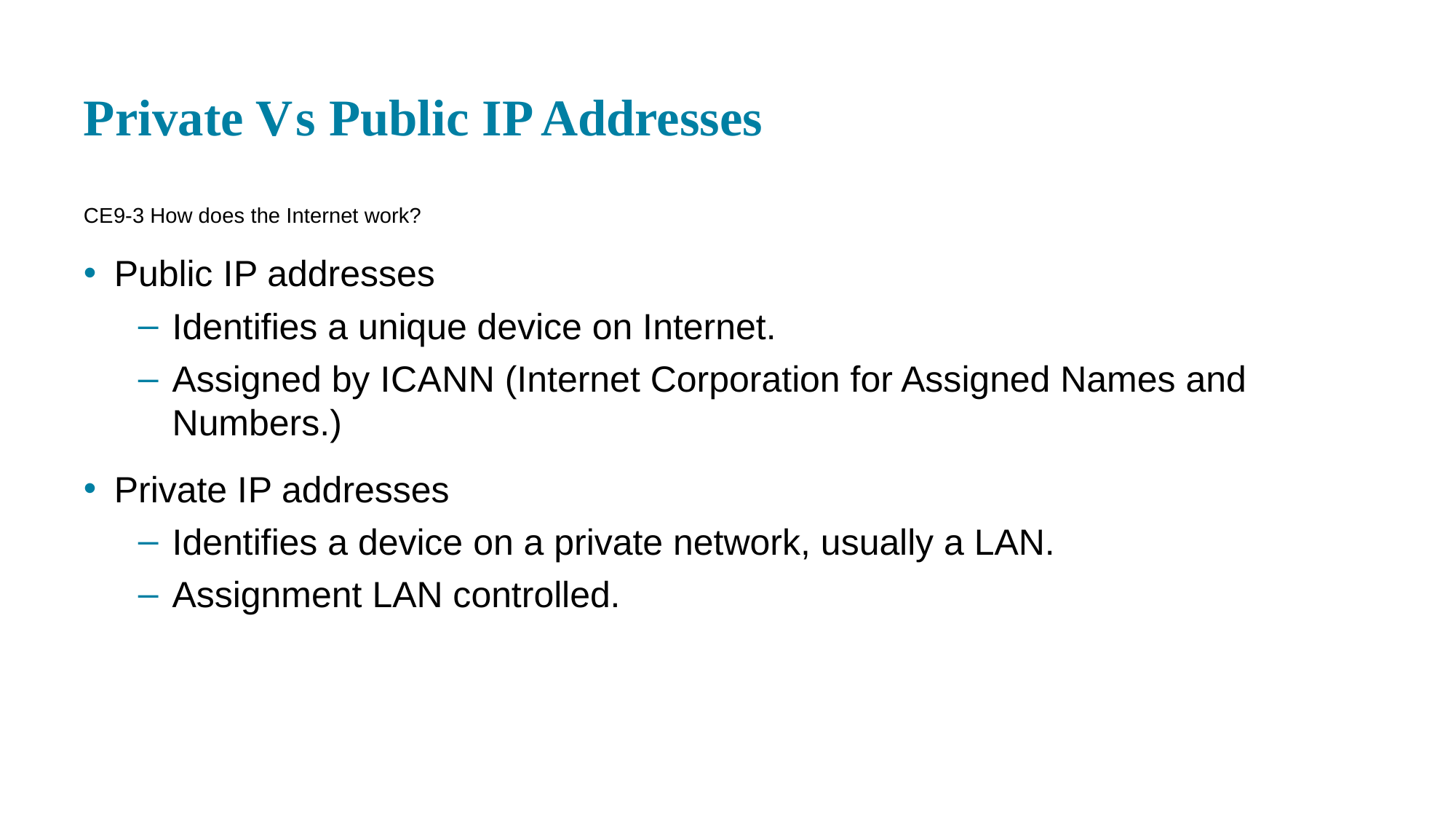

# Private Versus Public I P Addresses
CE 9-3 How does the Internet work?
Public I P addresses
Identifies a unique device on Internet.
Assigned by I C A N N (Internet Corporation for Assigned Names and Numbers.)
Private I P addresses
Identifies a device on a private network, usually a LAN.
Assignment LAN controlled.